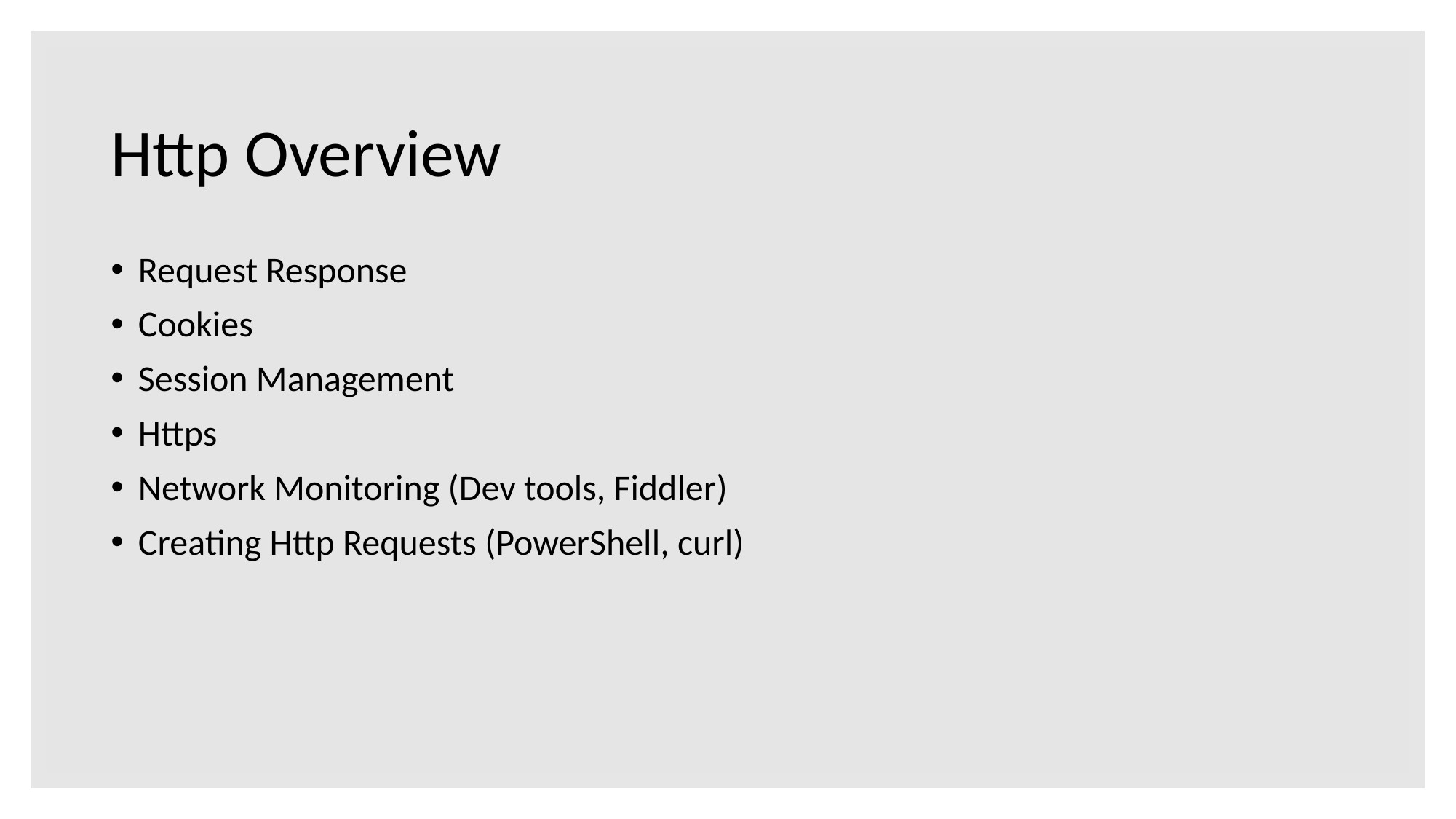

# Http Overview
Request Response
Cookies
Session Management
Https
Network Monitoring (Dev tools, Fiddler)
Creating Http Requests (PowerShell, curl)